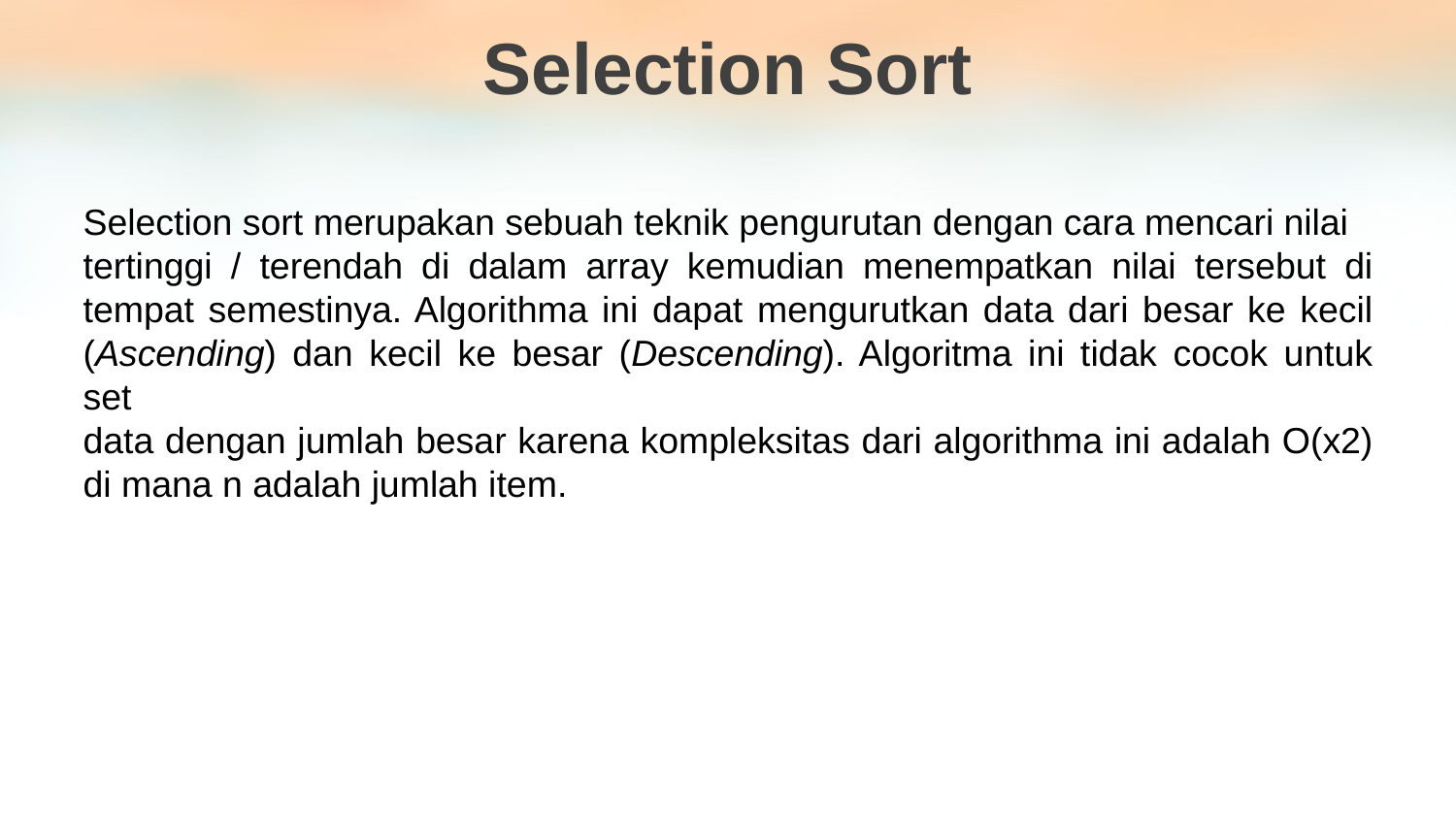

Selection Sort
Selection sort merupakan sebuah teknik pengurutan dengan cara mencari nilai
tertinggi / terendah di dalam array kemudian menempatkan nilai tersebut di tempat semestinya. Algorithma ini dapat mengurutkan data dari besar ke kecil (Ascending) dan kecil ke besar (Descending). Algoritma ini tidak cocok untuk set
data dengan jumlah besar karena kompleksitas dari algorithma ini adalah Ο(x2) di mana n adalah jumlah item.